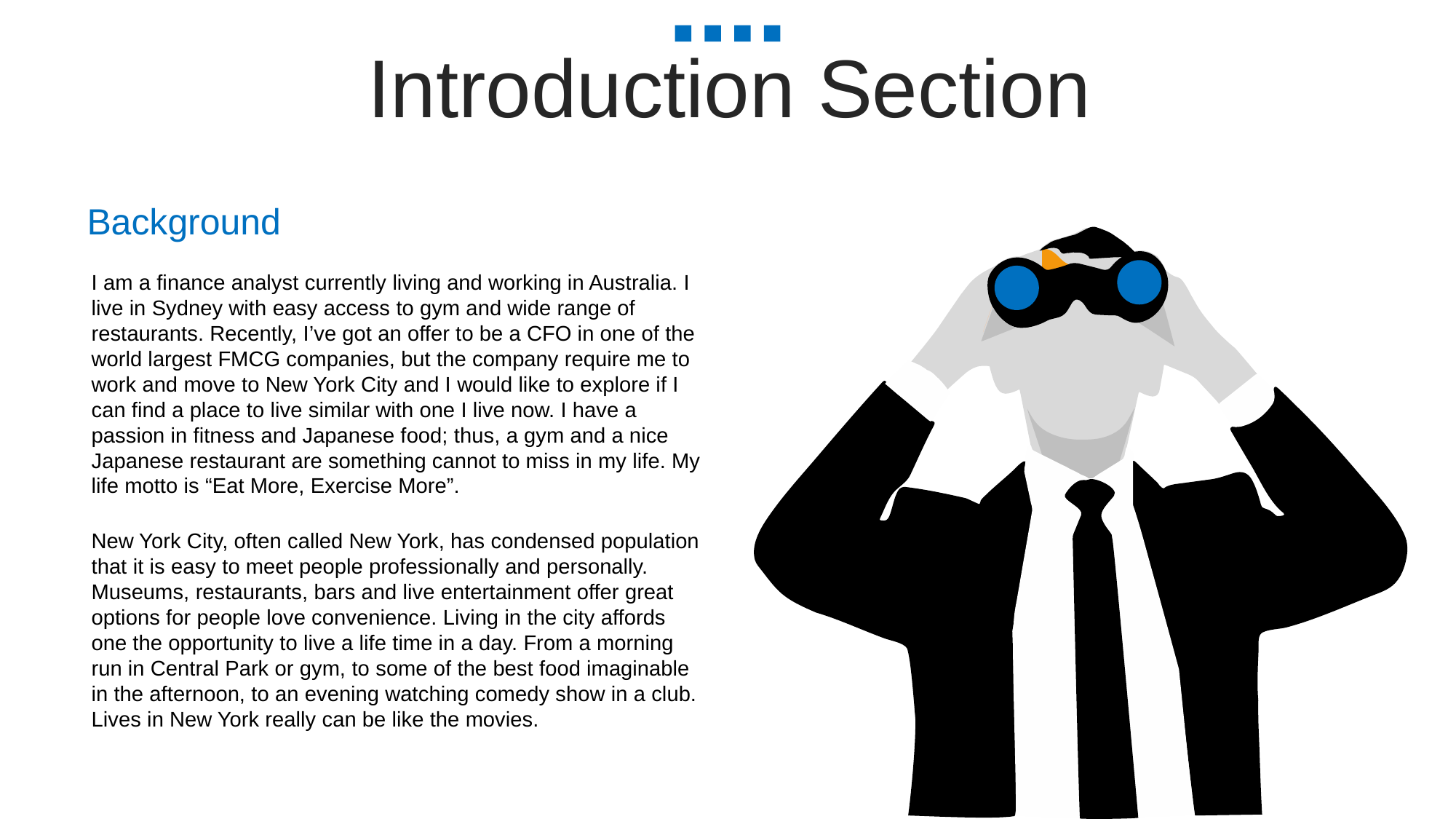

Introduction Section
Background

I am a finance analyst currently living and working in Australia. I live in Sydney with easy access to gym and wide range of restaurants. Recently, I’ve got an offer to be a CFO in one of the world largest FMCG companies, but the company require me to work and move to New York City and I would like to explore if I can find a place to live similar with one I live now. I have a passion in fitness and Japanese food; thus, a gym and a nice Japanese restaurant are something cannot to miss in my life. My life motto is “Eat More, Exercise More”.
New York City, often called New York, has condensed population that it is easy to meet people professionally and personally. Museums, restaurants, bars and live entertainment offer great options for people love convenience. Living in the city affords one the opportunity to live a life time in a day. From a morning run in Central Park or gym, to some of the best food imaginable in the afternoon, to an evening watching comedy show in a club. Lives in New York really can be like the movies.